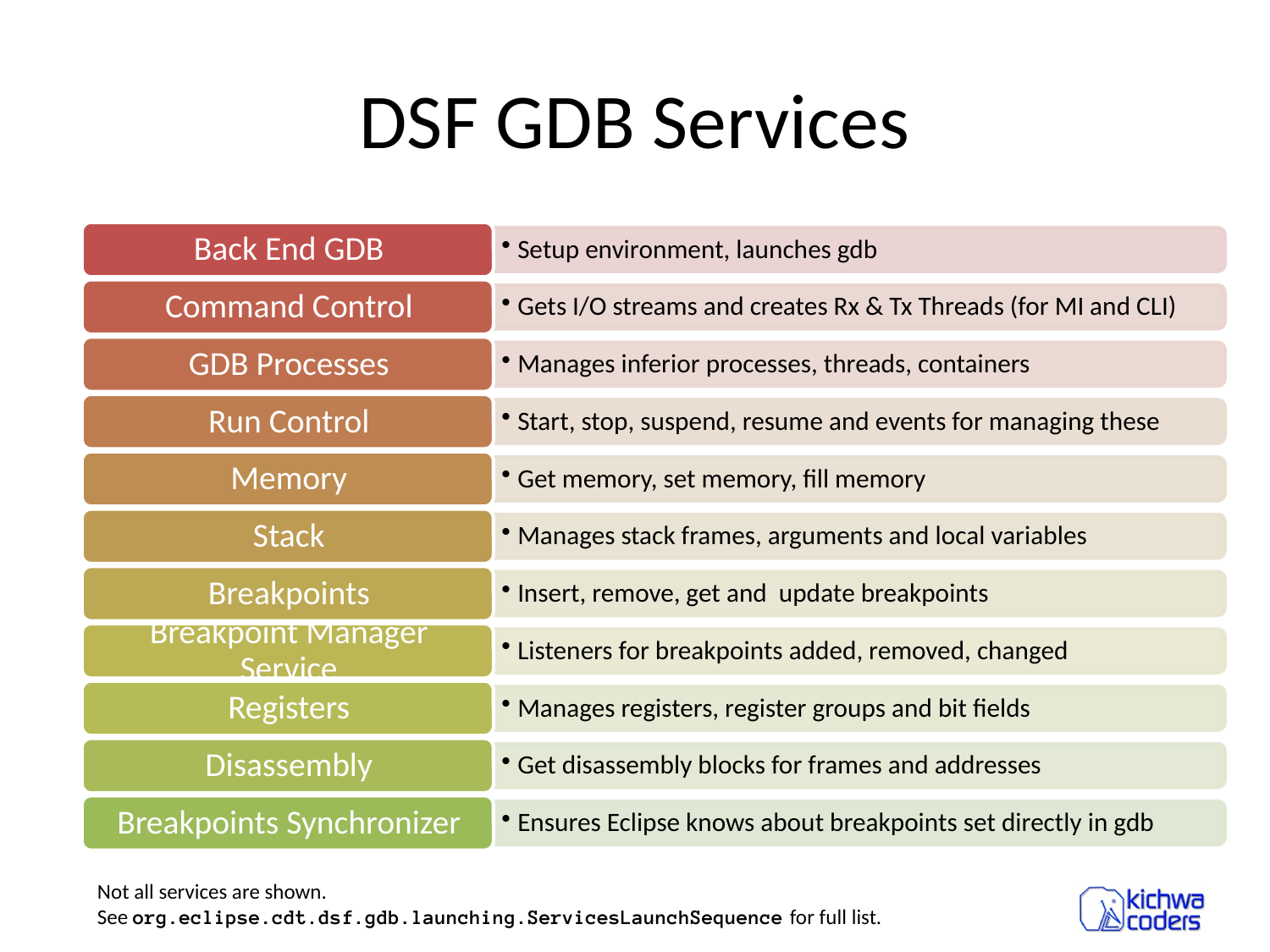

# DSF GDB Services
Setup environment, launches gdb
Back End GDB
Gets I/O streams and creates Rx & Tx Threads (for MI and CLI)
Command Control
Manages inferior processes, threads, containers
GDB Processes
Start, stop, suspend, resume and events for managing these
Run Control
Get memory, set memory, fill memory
Memory
Manages stack frames, arguments and local variables
Stack
Insert, remove, get and  update breakpoints
Breakpoints
Listeners for breakpoints added, removed, changed
Breakpoint Manager Service
Manages registers, register groups and bit fields
Registers
Get disassembly blocks for frames and addresses
Disassembly
Ensures Eclipse knows about breakpoints set directly in gdb
Breakpoints Synchronizer
Not all services are shown.
See org.eclipse.cdt.dsf.gdb.launching.ServicesLaunchSequence for full list.